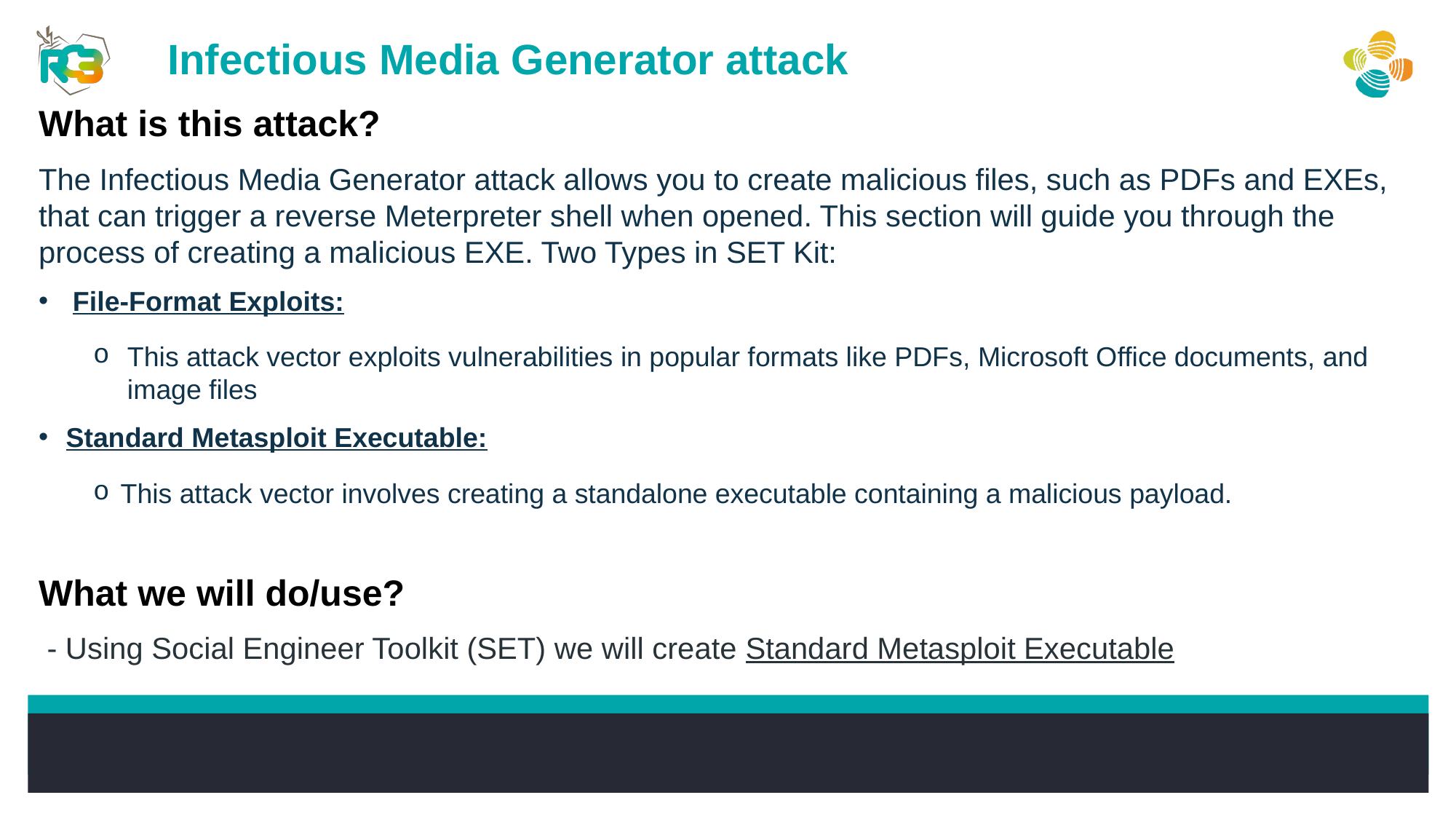

Infectious Media Generator attack

What is this attack?
The Infectious Media Generator attack allows you to create malicious files, such as PDFs and EXEs, that can trigger a reverse Meterpreter shell when opened. This section will guide you through the process of creating a malicious EXE. Two Types in SET Kit:
File-Format Exploits:
This attack vector exploits vulnerabilities in popular formats like PDFs, Microsoft Office documents, and image files
Standard Metasploit Executable:
This attack vector involves creating a standalone executable containing a malicious payload.

What we will do/use?
 - Using Social Engineer Toolkit (SET) we will create Standard Metasploit Executable